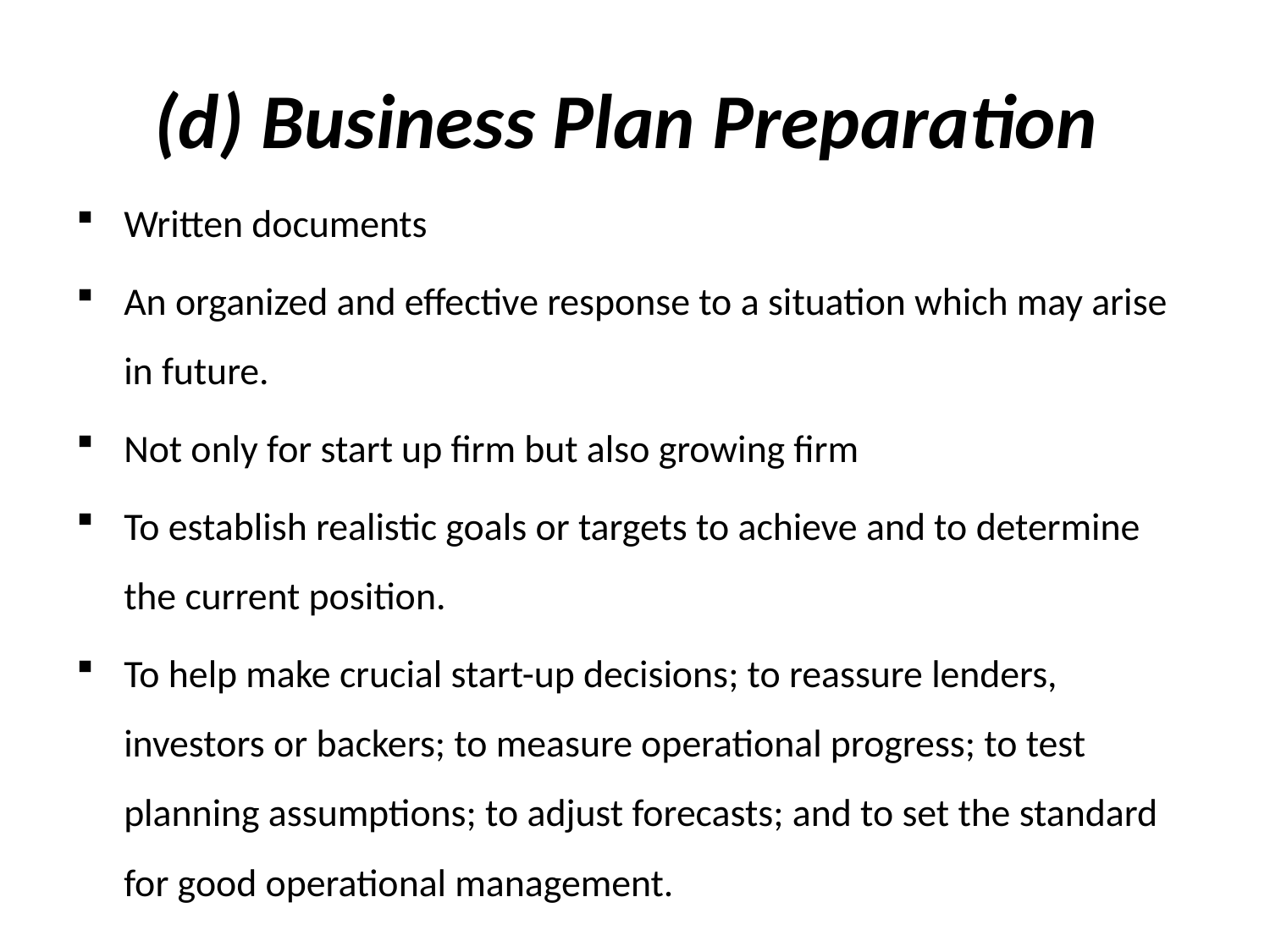

# (d) Business Plan Preparation
Written documents
An organized and effective response to a situation which may arise in future.
Not only for start up firm but also growing firm
To establish realistic goals or targets to achieve and to determine the current position.
To help make crucial start-up decisions; to reassure lenders, investors or backers; to measure operational progress; to test planning assumptions; to adjust forecasts; and to set the standard for good operational management.